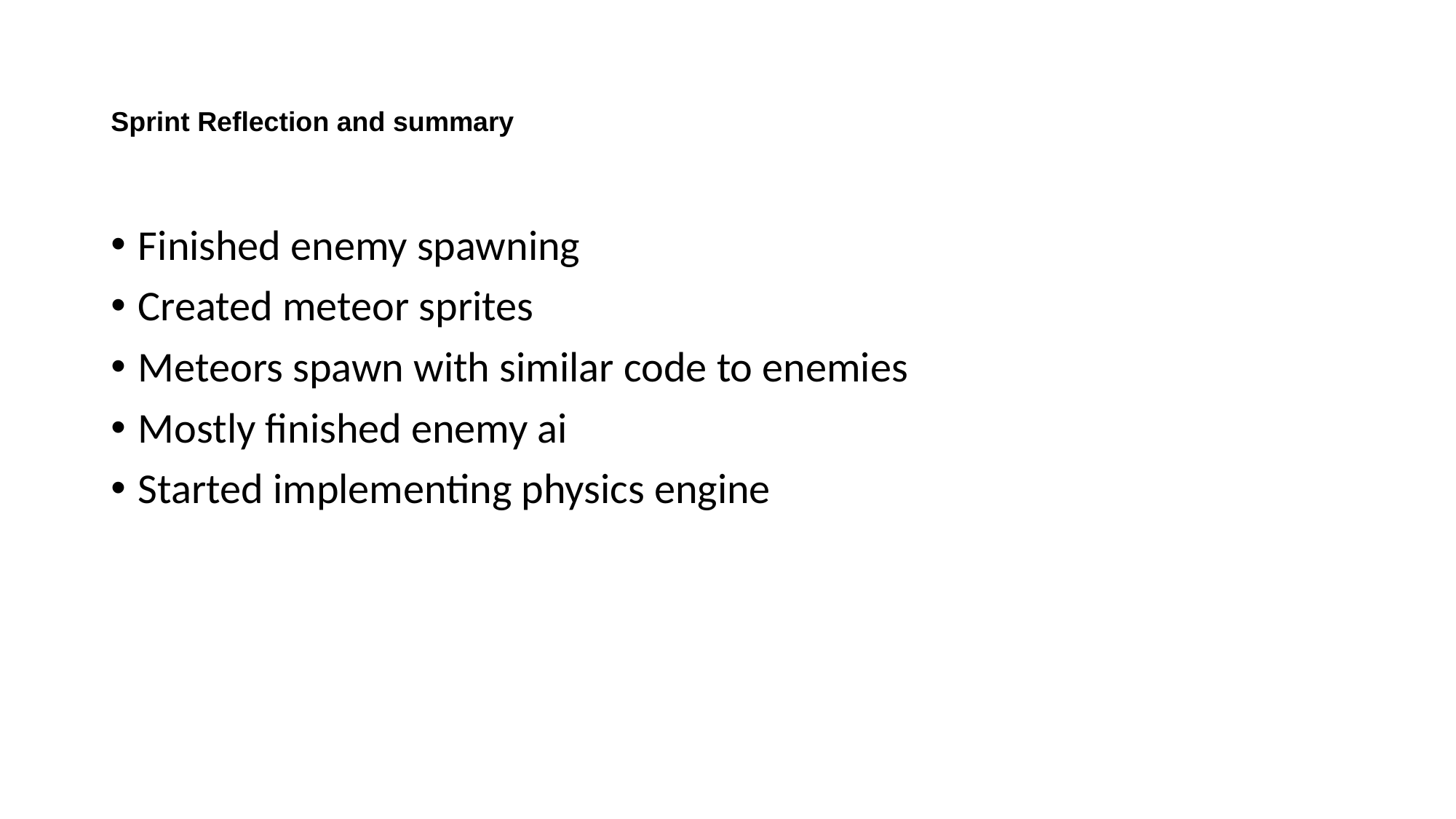

# Sprint Reflection and summary
Finished enemy spawning
Created meteor sprites
Meteors spawn with similar code to enemies
Mostly finished enemy ai
Started implementing physics engine